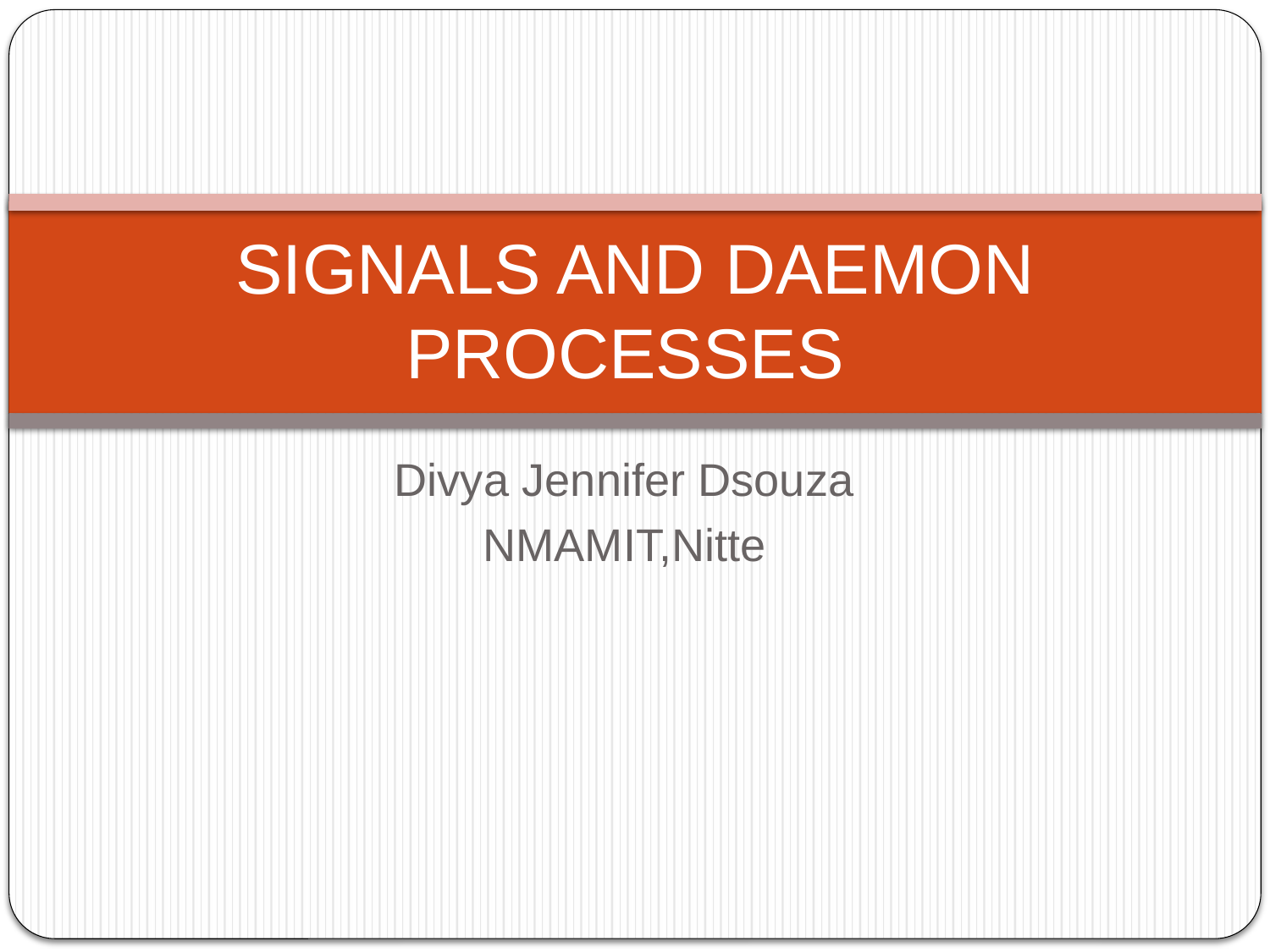

# SIGNALS AND DAEMON PROCESSES
Divya Jennifer Dsouza
NMAMIT,Nitte